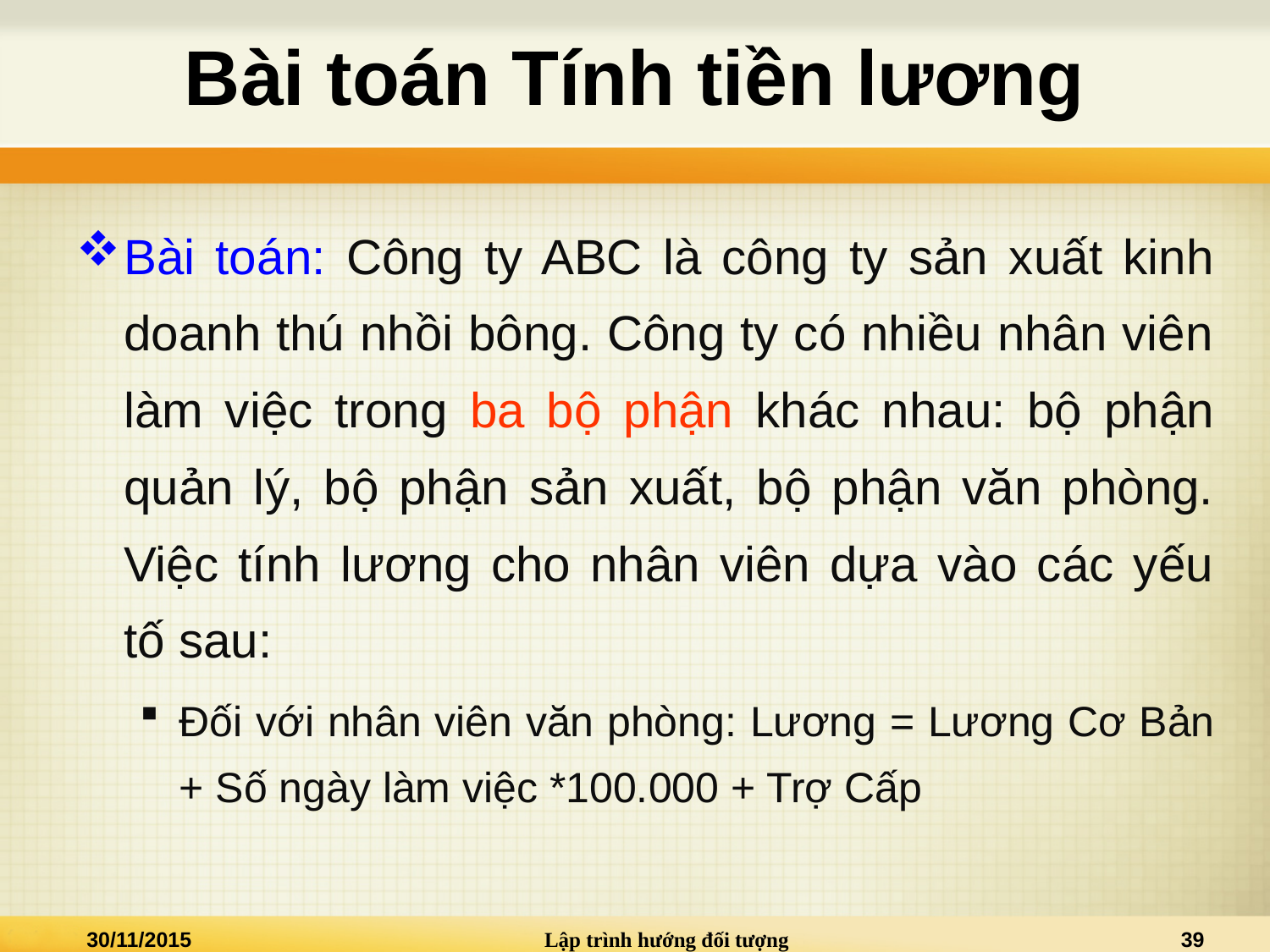

# Bài toán Tính tiền lương
Bài toán: Công ty ABC là công ty sản xuất kinh doanh thú nhồi bông. Công ty có nhiều nhân viên làm việc trong ba bộ phận khác nhau: bộ phận quản lý, bộ phận sản xuất, bộ phận văn phòng. Việc tính lương cho nhân viên dựa vào các yếu tố sau:
Đối với nhân viên văn phòng: Lương = Lương Cơ Bản + Số ngày làm việc *100.000 + Trợ Cấp
30/11/2015
Lập trình hướng đối tượng
39